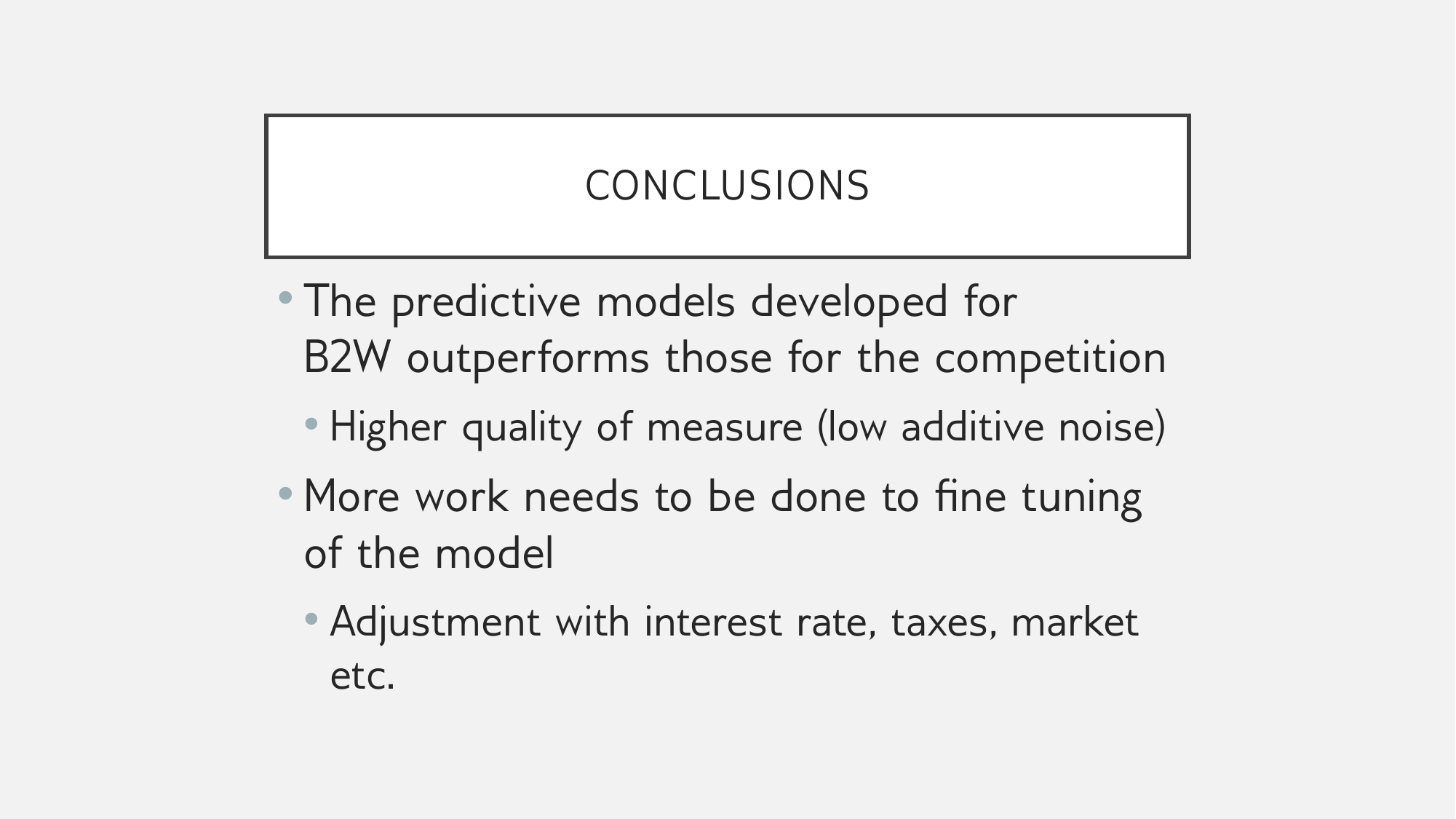

# conclusions
The predictive models developed for B2W outperforms those for the competition
Higher quality of measure (low additive noise)
More work needs to be done to fine tuning of the model
Adjustment with interest rate, taxes, market etc.